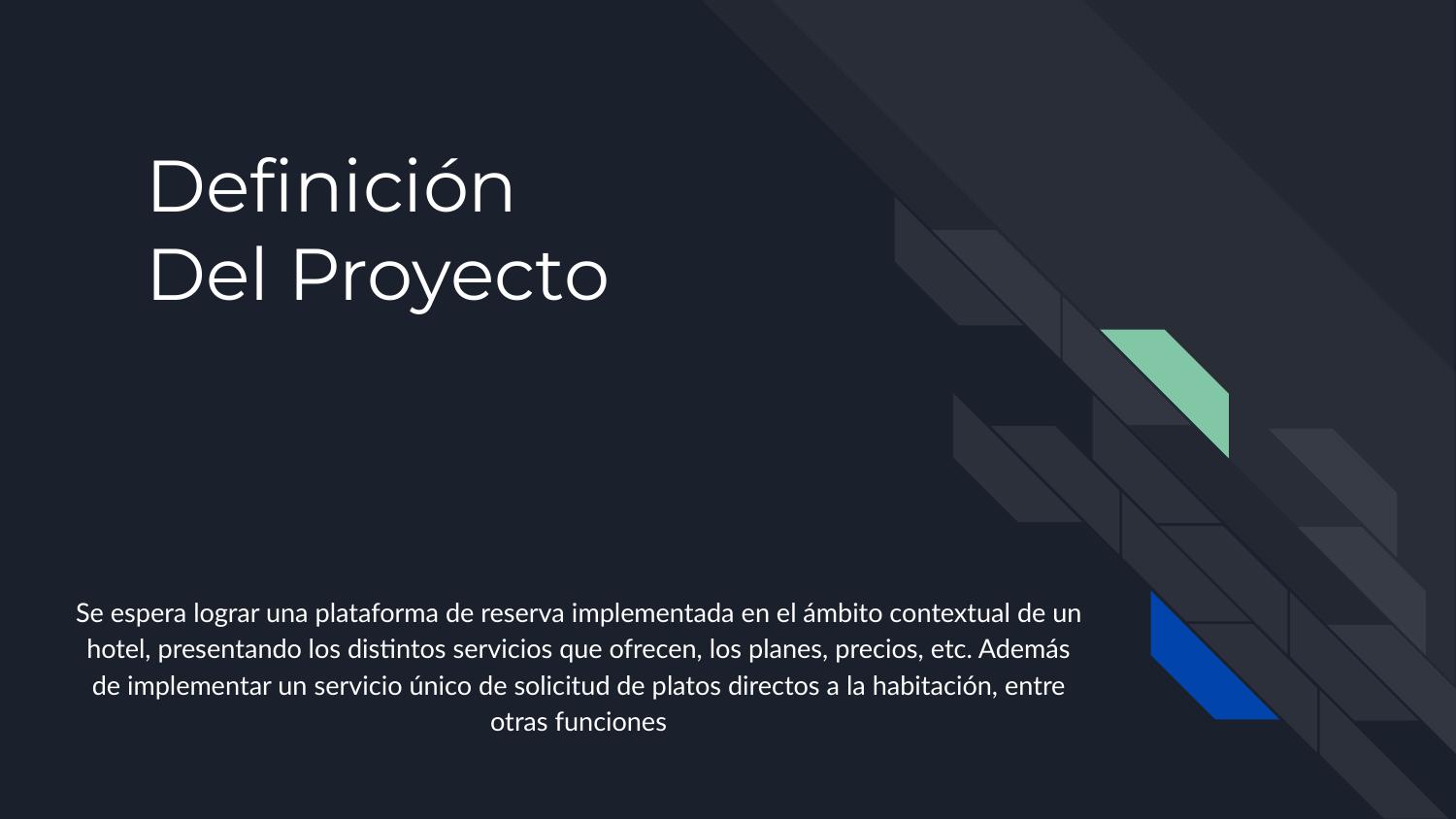

# Definición
Del Proyecto
Se espera lograr una plataforma de reserva implementada en el ámbito contextual de un hotel, presentando los distintos servicios que ofrecen, los planes, precios, etc. Además de implementar un servicio único de solicitud de platos directos a la habitación, entre otras funciones